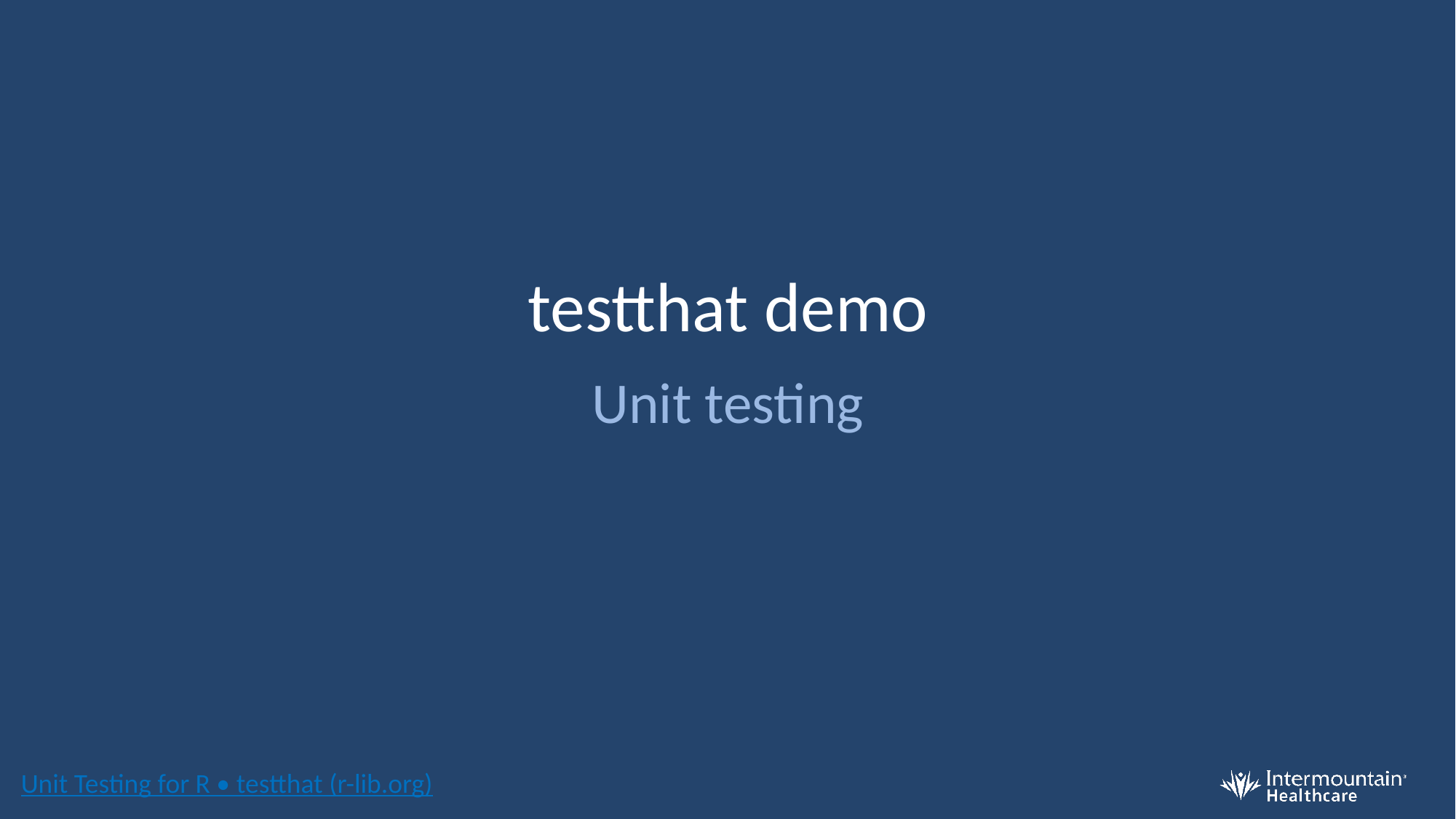

# testthat demo
Unit testing
Unit Testing for R • testthat (r-lib.org)